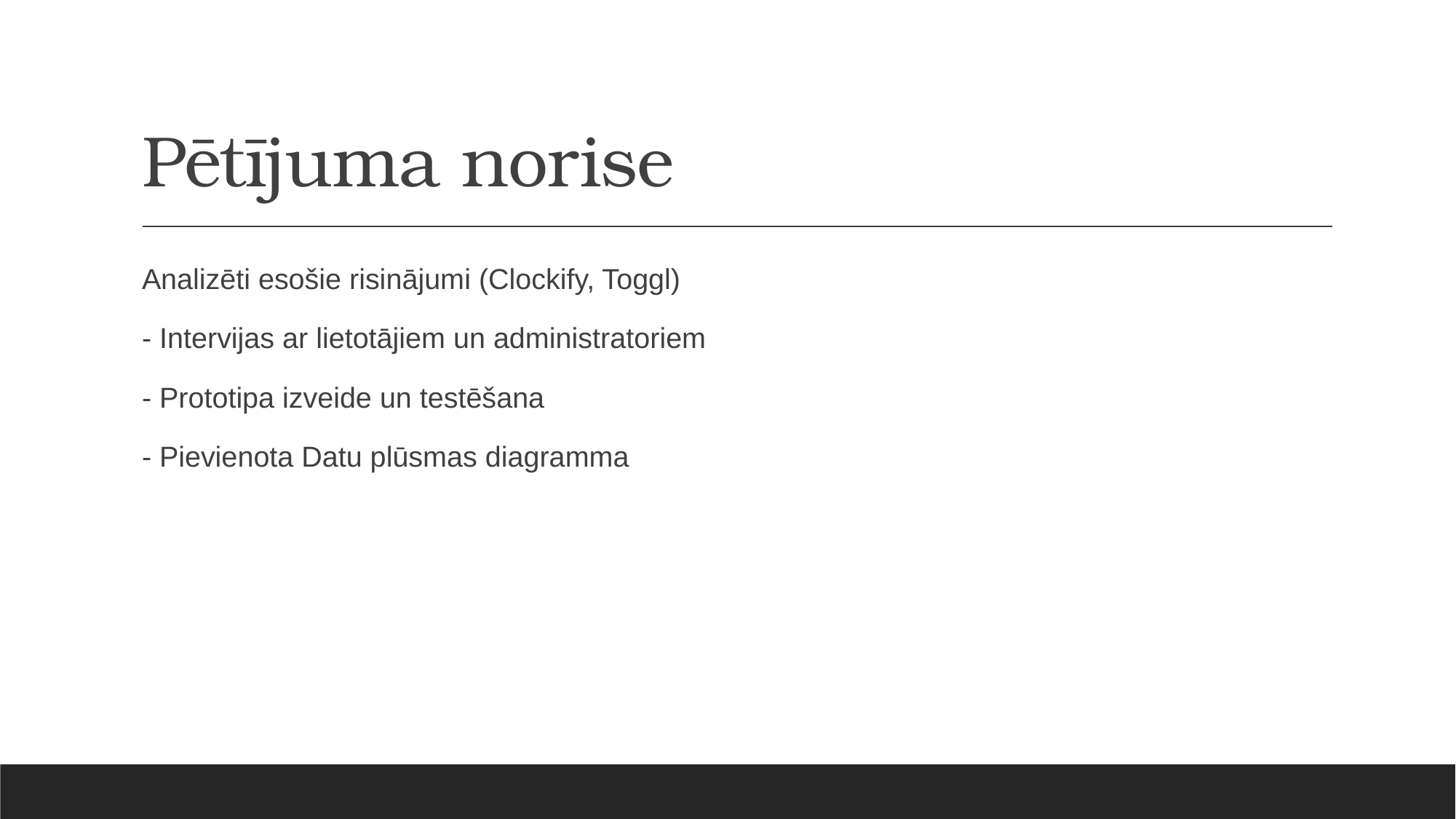

# Pētījuma norise
Analizēti esošie risinājumi (Clockify, Toggl)
- Intervijas ar lietotājiem un administratoriem
- Prototipa izveide un testēšana
- Pievienota Datu plūsmas diagramma